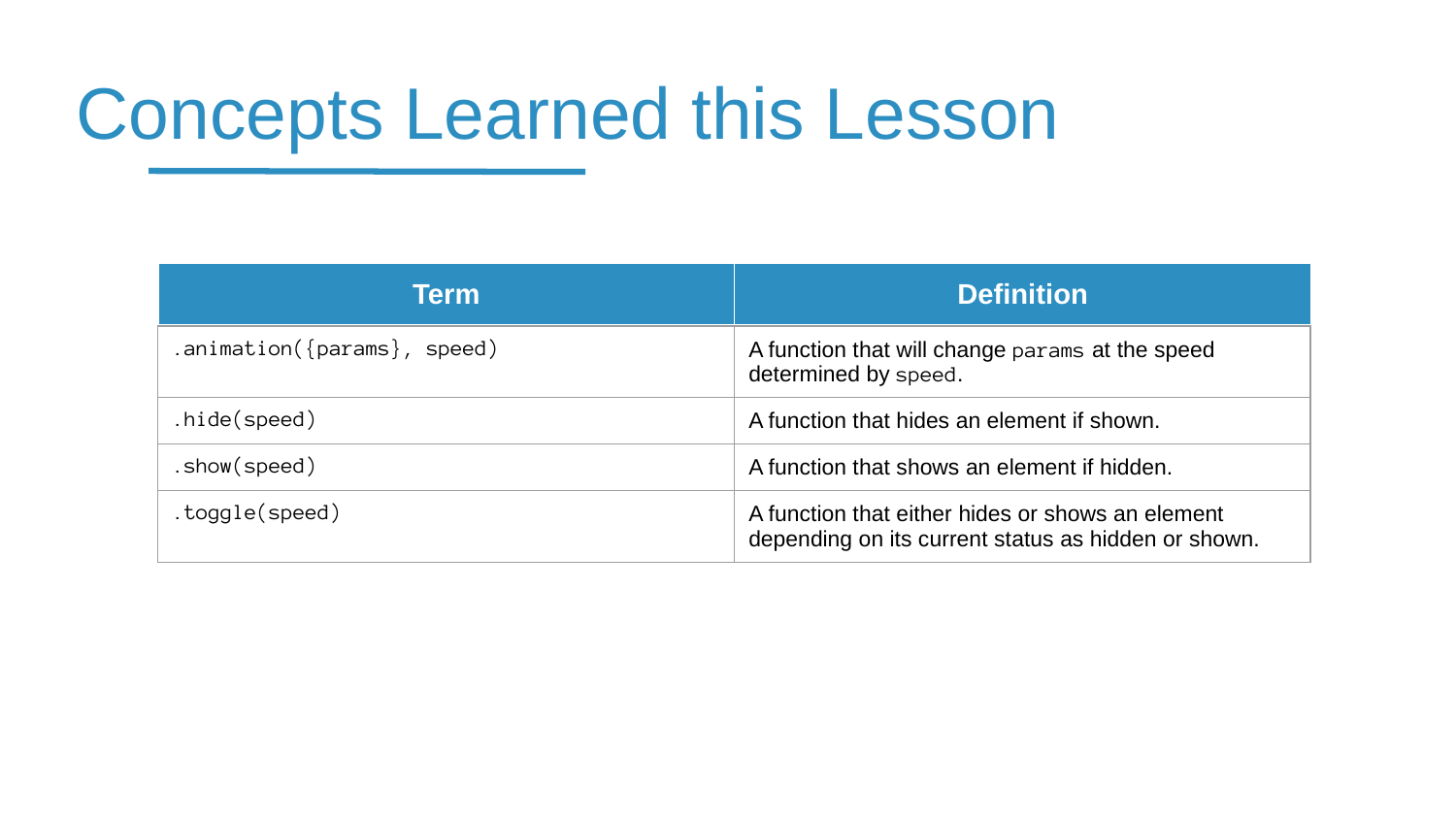

| .animation({params}, speed) | A function that will change params at the speed determined by speed. |
| --- | --- |
| .hide(speed) | A function that hides an element if shown. |
| .show(speed) | A function that shows an element if hidden. |
| .toggle(speed) | A function that either hides or shows an element depending on its current status as hidden or shown. |